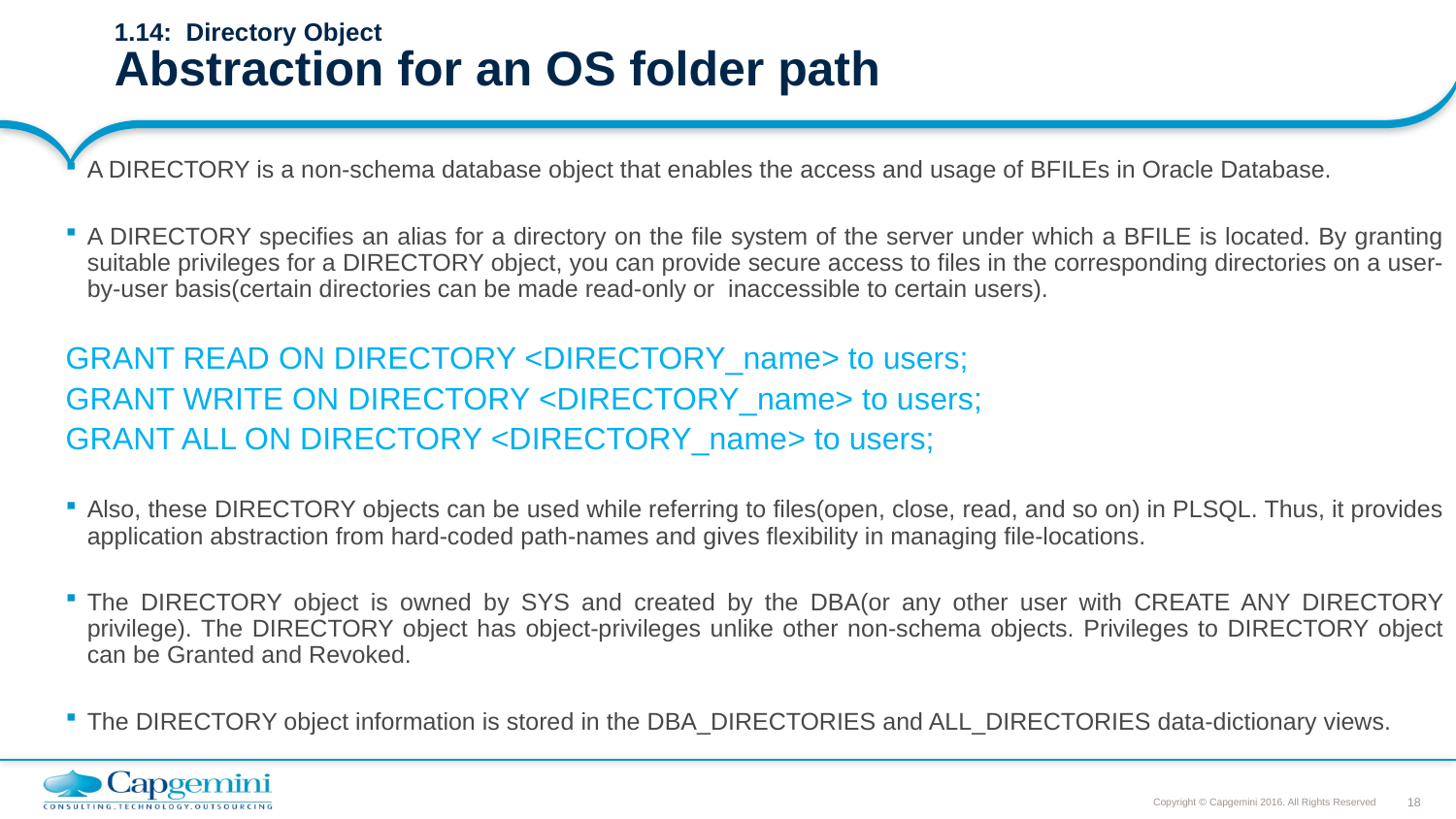

# 1.14:  Directory Object Abstraction for an OS folder path
A DIRECTORY is a non-schema database object that enables the access and usage of BFILEs in Oracle Database.

A DIRECTORY specifies an alias for a directory on the file system of the server under which a BFILE is located. By granting suitable privileges for a DIRECTORY object, you can provide secure access to files in the corresponding directories on a user-by-user basis(certain directories can be made read-only or  inaccessible to certain users).

GRANT READ ON DIRECTORY <DIRECTORY_name> to users;
GRANT WRITE ON DIRECTORY <DIRECTORY_name> to users;
GRANT ALL ON DIRECTORY <DIRECTORY_name> to users;

Also, these DIRECTORY objects can be used while referring to files(open, close, read, and so on) in PLSQL. Thus, it provides application abstraction from hard-coded path-names and gives flexibility in managing file-locations.

The DIRECTORY object is owned by SYS and created by the DBA(or any other user with CREATE ANY DIRECTORY privilege). The DIRECTORY object has object-privileges unlike other non-schema objects. Privileges to DIRECTORY object can be Granted and Revoked.

The DIRECTORY object information is stored in the DBA_DIRECTORIES and ALL_DIRECTORIES data-dictionary views.